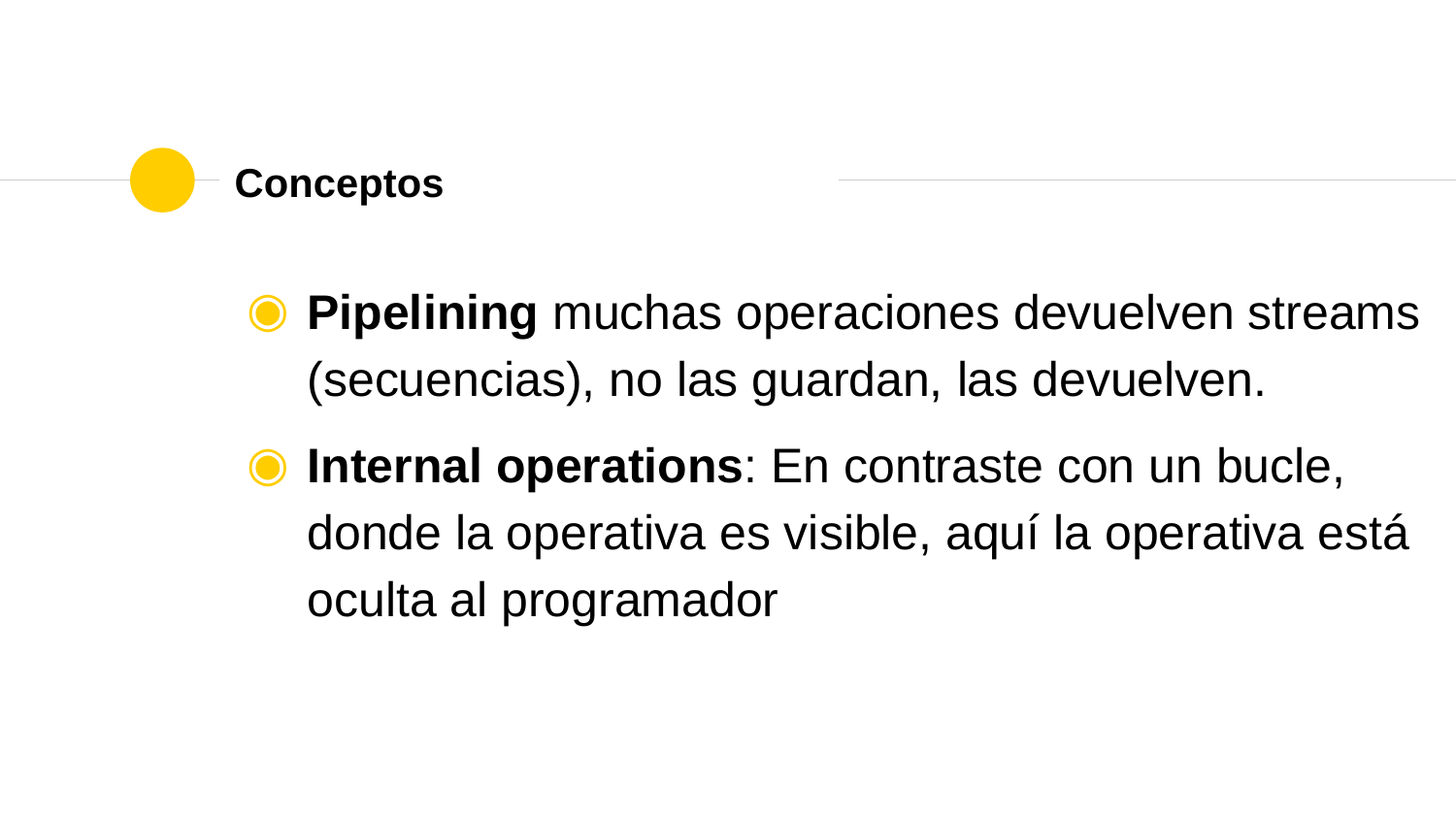

# Conceptos
Pipelining muchas operaciones devuelven streams (secuencias), no las guardan, las devuelven.
Internal operations: En contraste con un bucle, donde la operativa es visible, aquí la operativa está oculta al programador